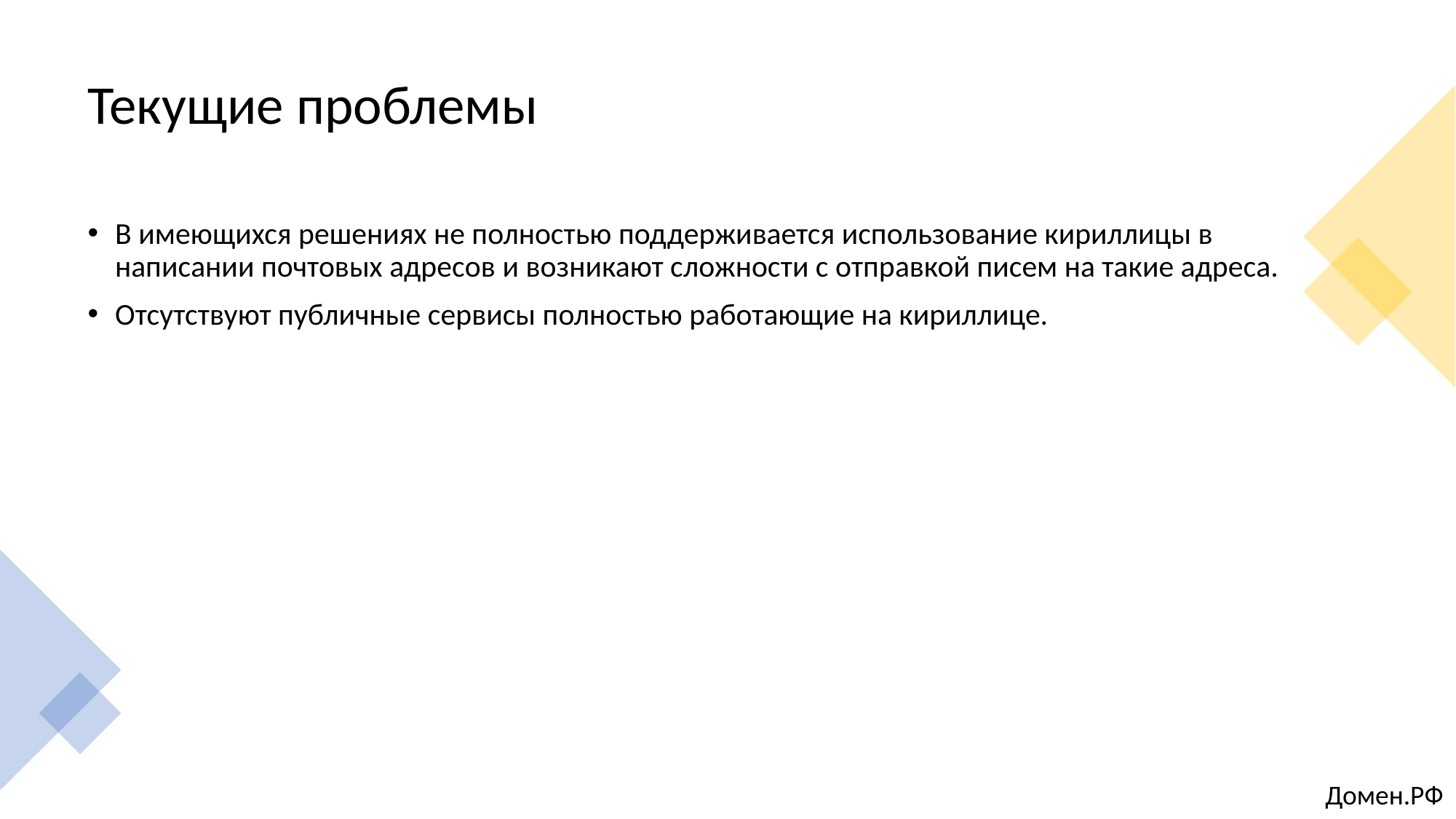

# Текущие проблемы

В имеющихся решениях не полностью поддерживается использование кириллицы в написании почтовых адресов и возникают сложности с отправкой писем на такие адреса.
Отсутствуют публичные сервисы полностью работающие на кириллице.

Домен.РФ